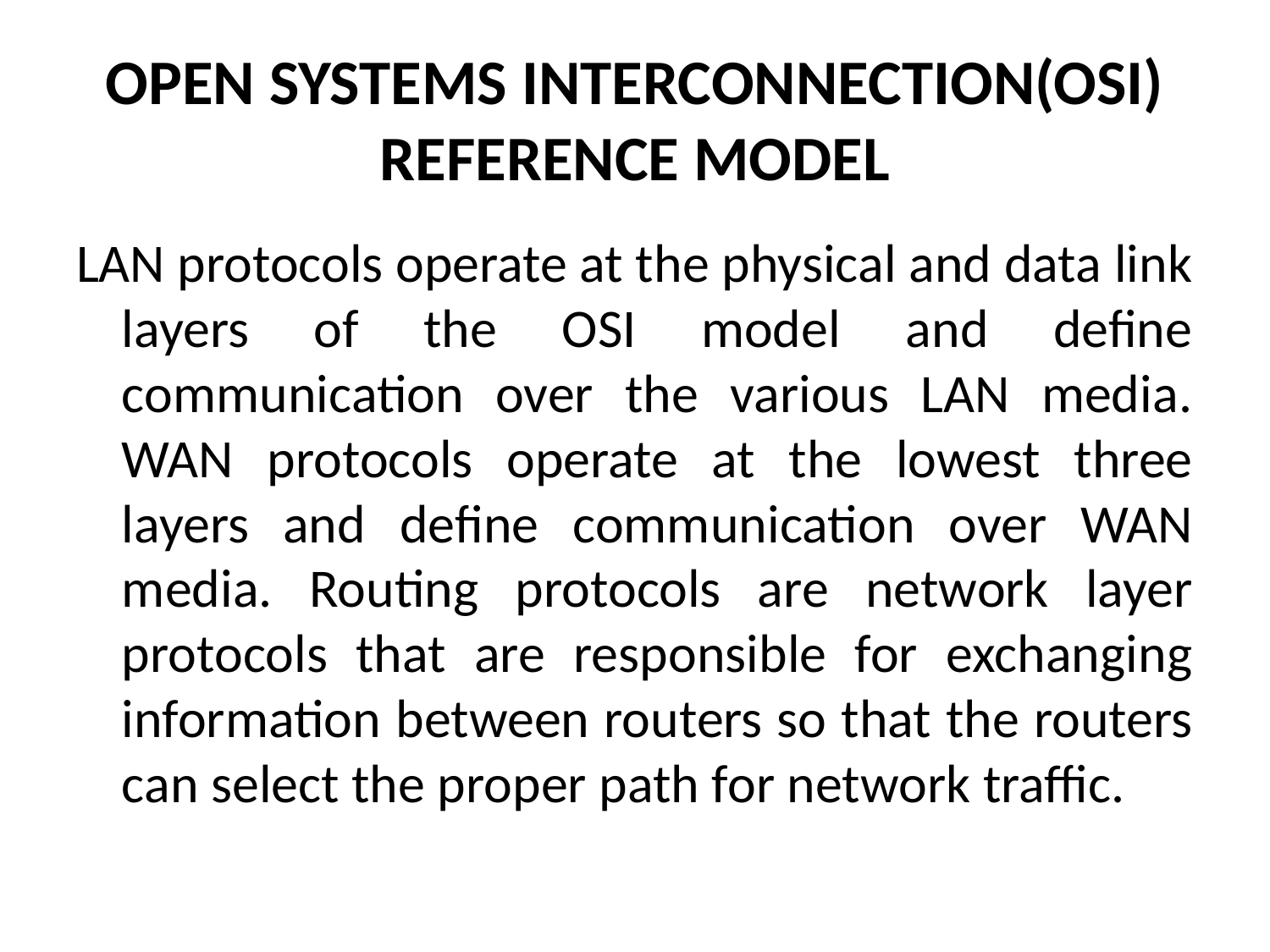

# OPEN SYSTEMS INTERCONNECTION(OSI) REFERENCE MODEL
LAN protocols operate at the physical and data link layers of the OSI model and define communication over the various LAN media. WAN protocols operate at the lowest three layers and define communication over WAN media. Routing protocols are network layer protocols that are responsible for exchanging information between routers so that the routers can select the proper path for network traffic.